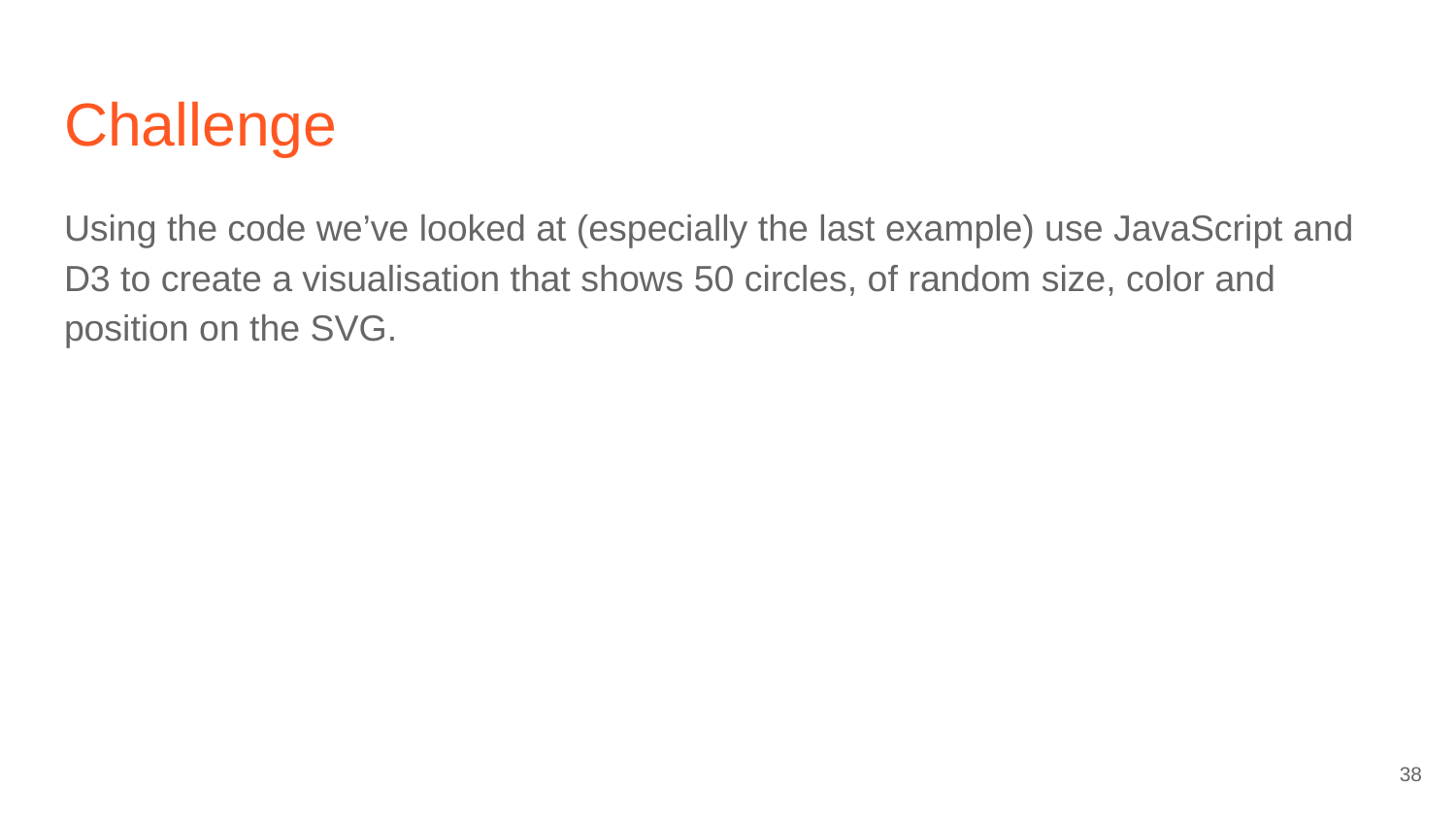

# Challenge
Using the code we’ve looked at (especially the last example) use JavaScript and D3 to create a visualisation that shows 50 circles, of random size, color and position on the SVG.
38